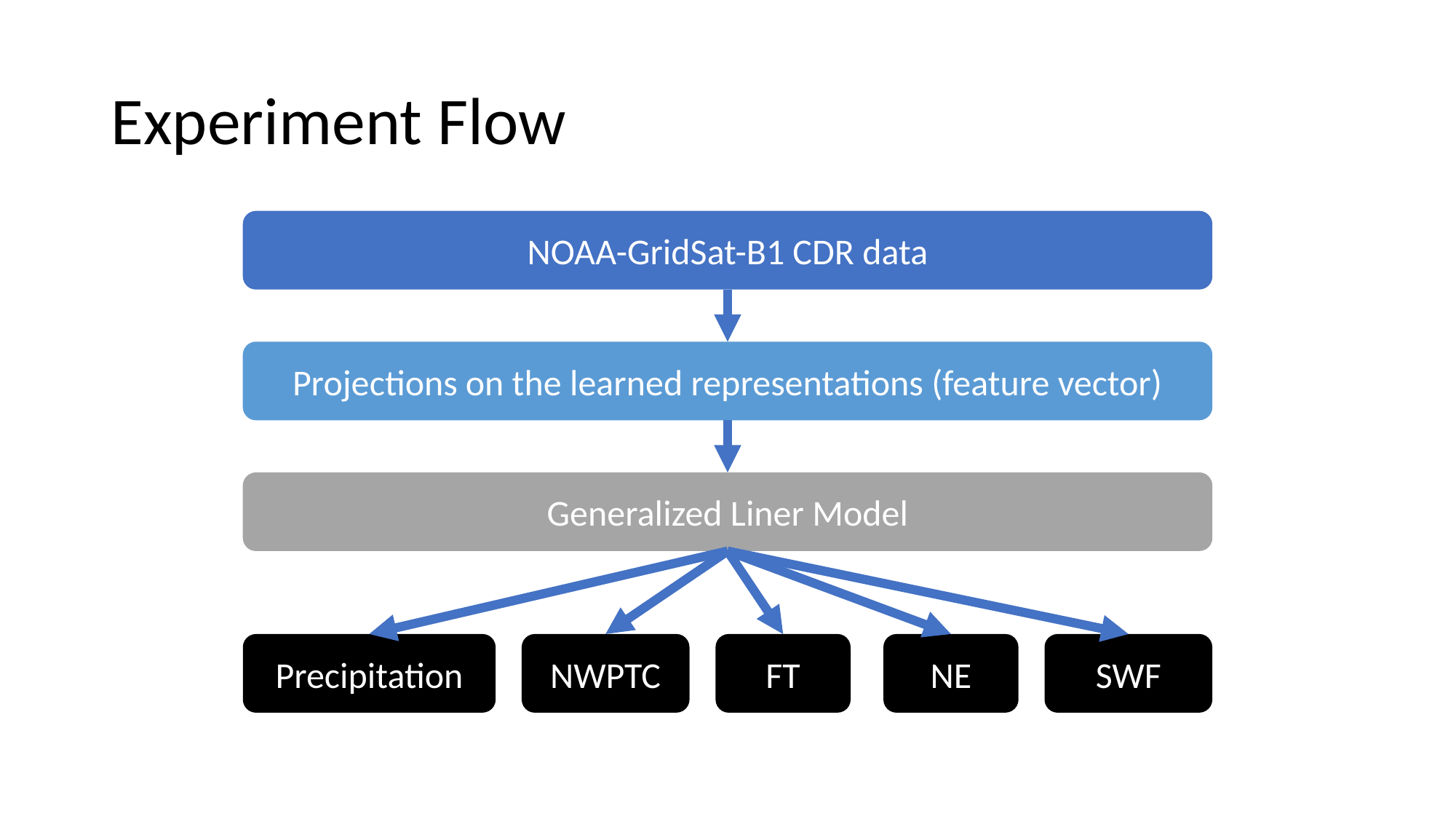

# Experiment Flow
NOAA-GridSat-B1 CDR data
Projections on the learned representations (feature vector)
Generalized Liner Model
NE
SWF
FT
NWPTC
Precipitation